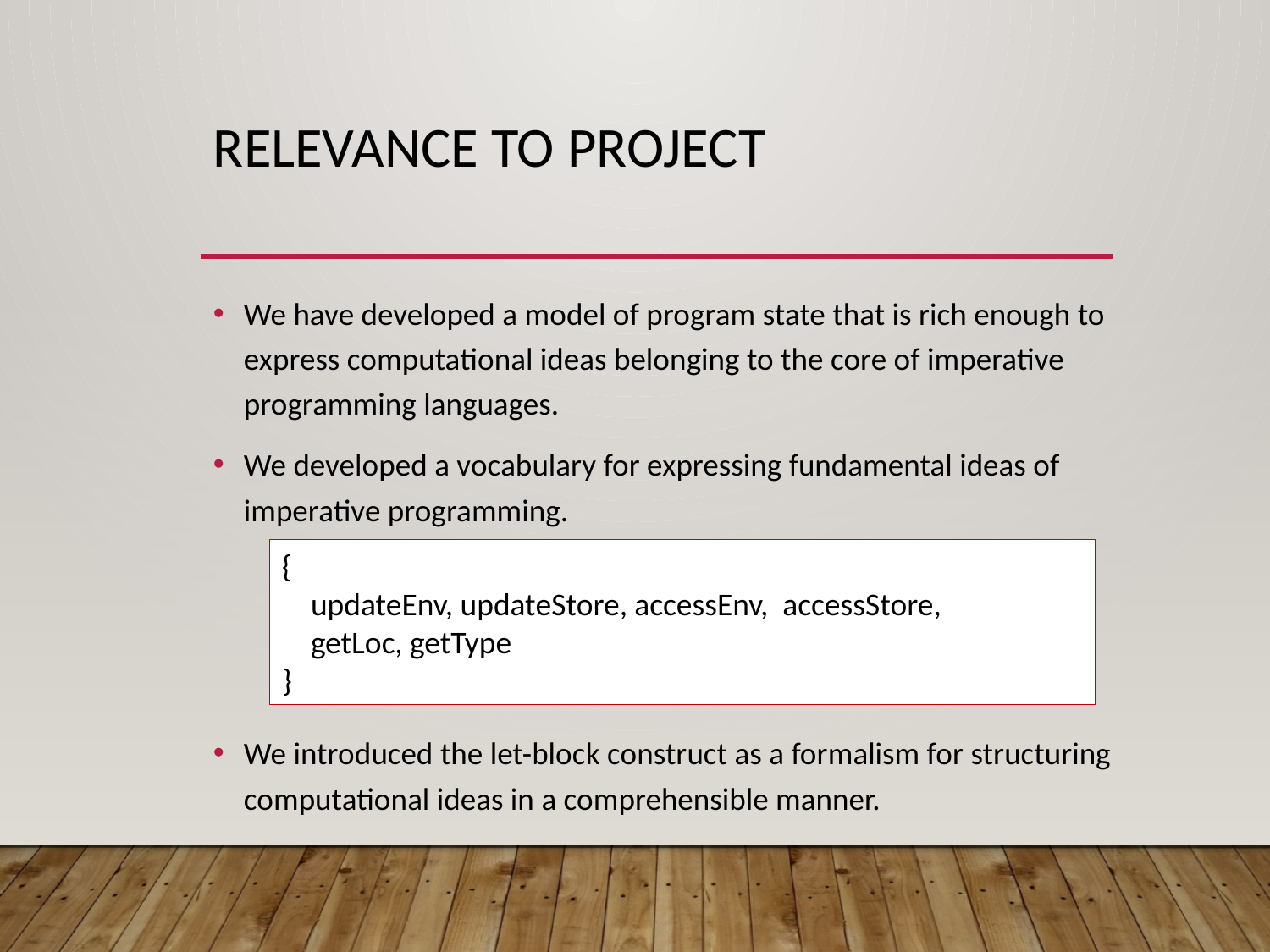

# Relevance to Project
We have developed a model of program state that is rich enough to express computational ideas belonging to the core of imperative programming languages.
We developed a vocabulary for expressing fundamental ideas of imperative programming.

We introduced the let-block construct as a formalism for structuring computational ideas in a comprehensible manner.
{
    updateEnv, updateStore, accessEnv,  accessStore,
    getLoc, getType
}